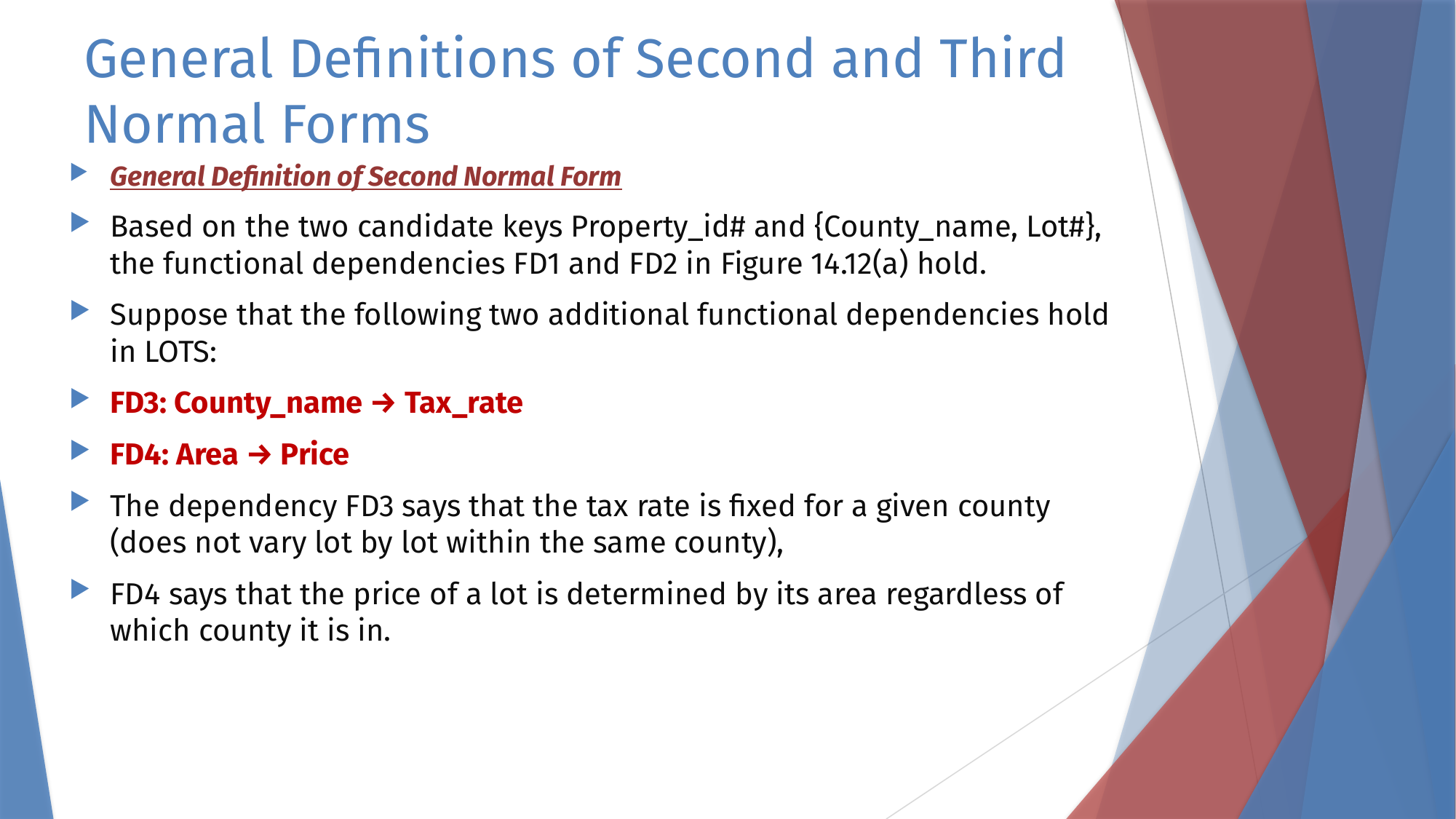

# General Definitions of Second and Third Normal Forms
General Definition of Second Normal Form
Based on the two candidate keys Property_id# and {County_name, Lot#}, the functional dependencies FD1 and FD2 in Figure 14.12(a) hold.
Suppose that the following two additional functional dependencies hold in LOTS:
FD3: County_name → Tax_rate
FD4: Area → Price
The dependency FD3 says that the tax rate is fixed for a given county (does not vary lot by lot within the same county),
FD4 says that the price of a lot is determined by its area regardless of which county it is in.